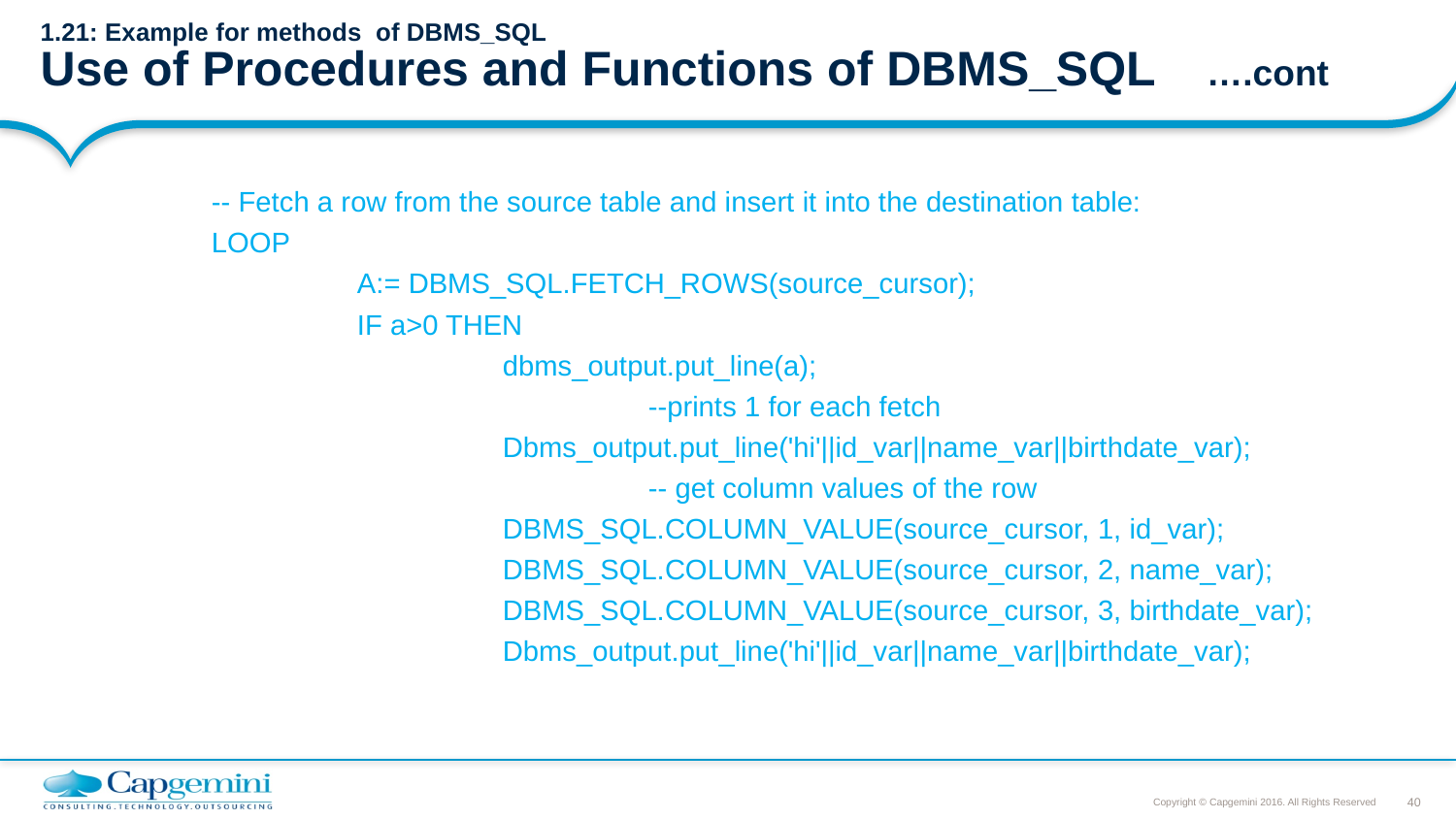

# 1.21: Example for methods  of DBMS_SQL Use of Procedures and Functions of DBMS_SQL		….cont

		-- Fetch a row from the source table and insert it into the destination table:
		LOOP
			A:= DBMS_SQL.FETCH_ROWS(source_cursor);
			IF a>0 THEN
				dbms_output.put_line(a);
					--prints 1 for each fetch
				Dbms_output.put_line('hi'||id_var||name_var||birthdate_var);
					-- get column values of the row
				DBMS_SQL.COLUMN_VALUE(source_cursor, 1, id_var);
				DBMS_SQL.COLUMN_VALUE(source_cursor, 2, name_var);
				DBMS_SQL.COLUMN_VALUE(source_cursor, 3, birthdate_var);
				Dbms_output.put_line('hi'||id_var||name_var||birthdate_var);